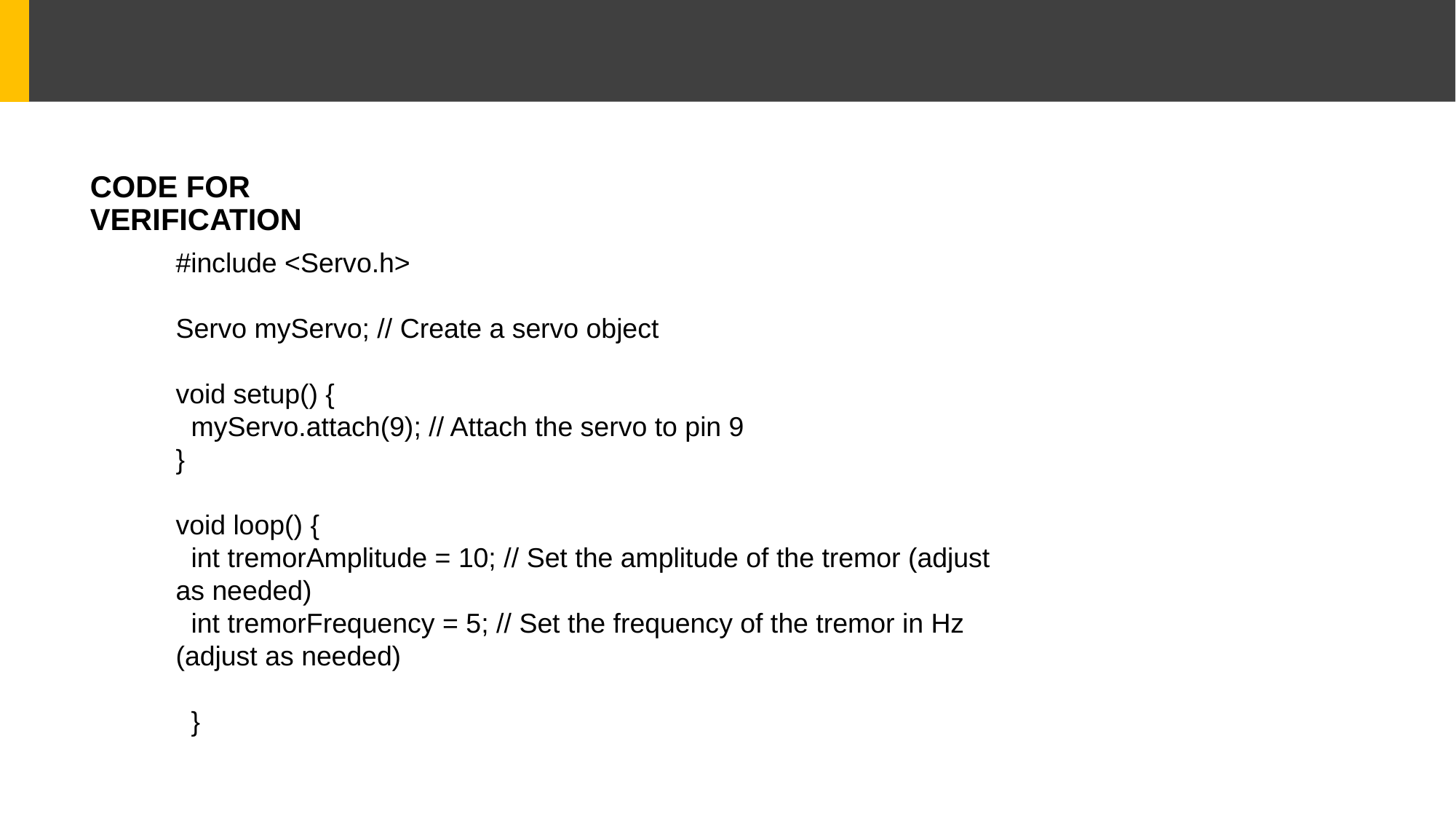

# CODE FOR VERIFICATION
#include <Servo.h>

Servo myServo; // Create a servo object

void setup() {
  myServo.attach(9); // Attach the servo to pin 9
}

void loop() {
  int tremorAmplitude = 10; // Set the amplitude of the tremor (adjust as needed)
  int tremorFrequency = 5; // Set the frequency of the tremor in Hz (adjust as needed)

  }